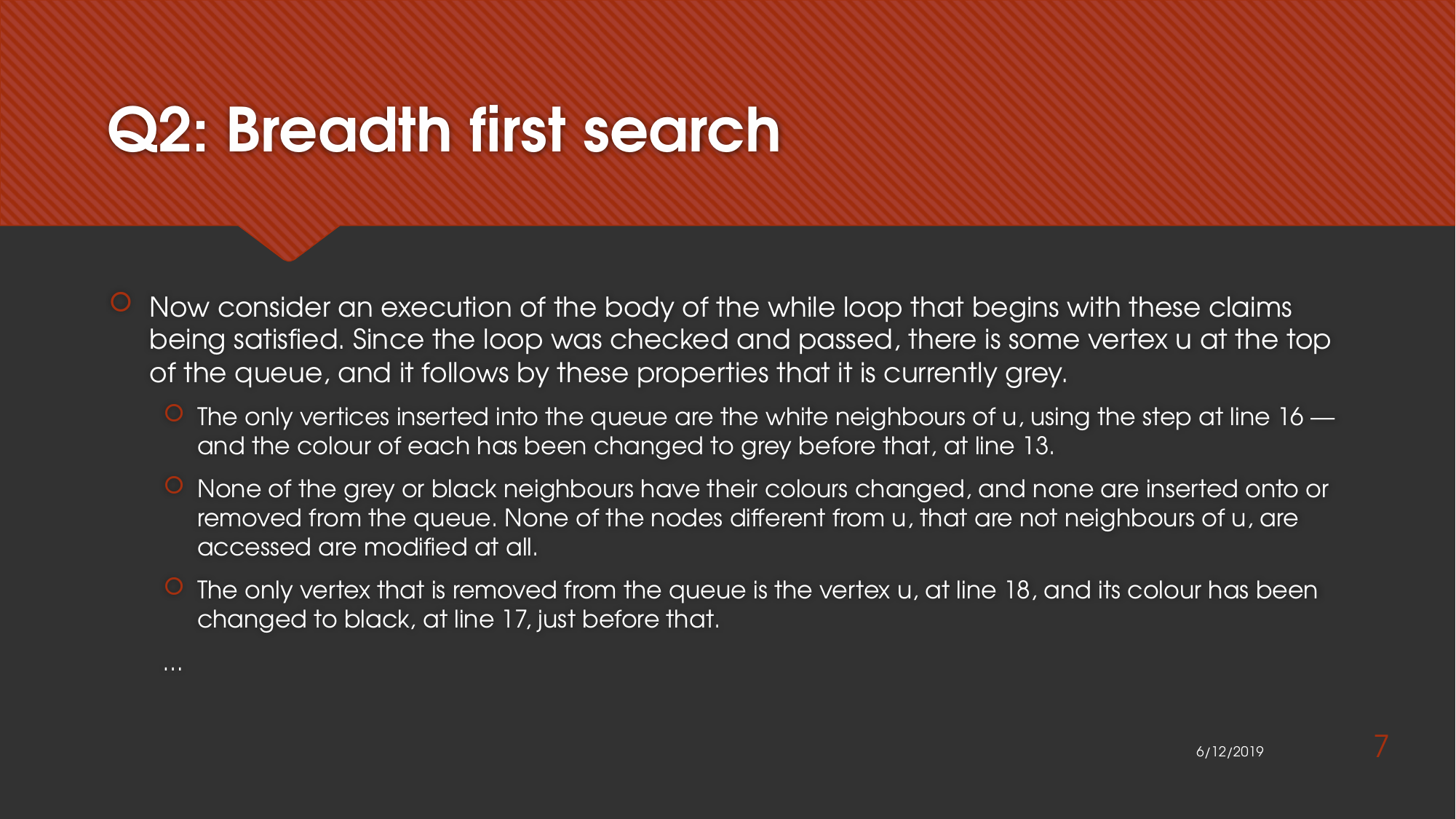

# Q2: Breadth first search
Now consider an execution of the body of the while loop that begins with these claims being satisfied. Since the loop was checked and passed, there is some vertex u at the top of the queue, and it follows by these properties that it is currently grey.
The only vertices inserted into the queue are the white neighbours of u, using the step at line 16 — and the colour of each has been changed to grey before that, at line 13.
None of the grey or black neighbours have their colours changed, and none are inserted onto or removed from the queue. None of the nodes different from u, that are not neighbours of u, are accessed are modified at all.
The only vertex that is removed from the queue is the vertex u, at line 18, and its colour has been changed to black, at line 17, just before that.
…
7
6/12/2019